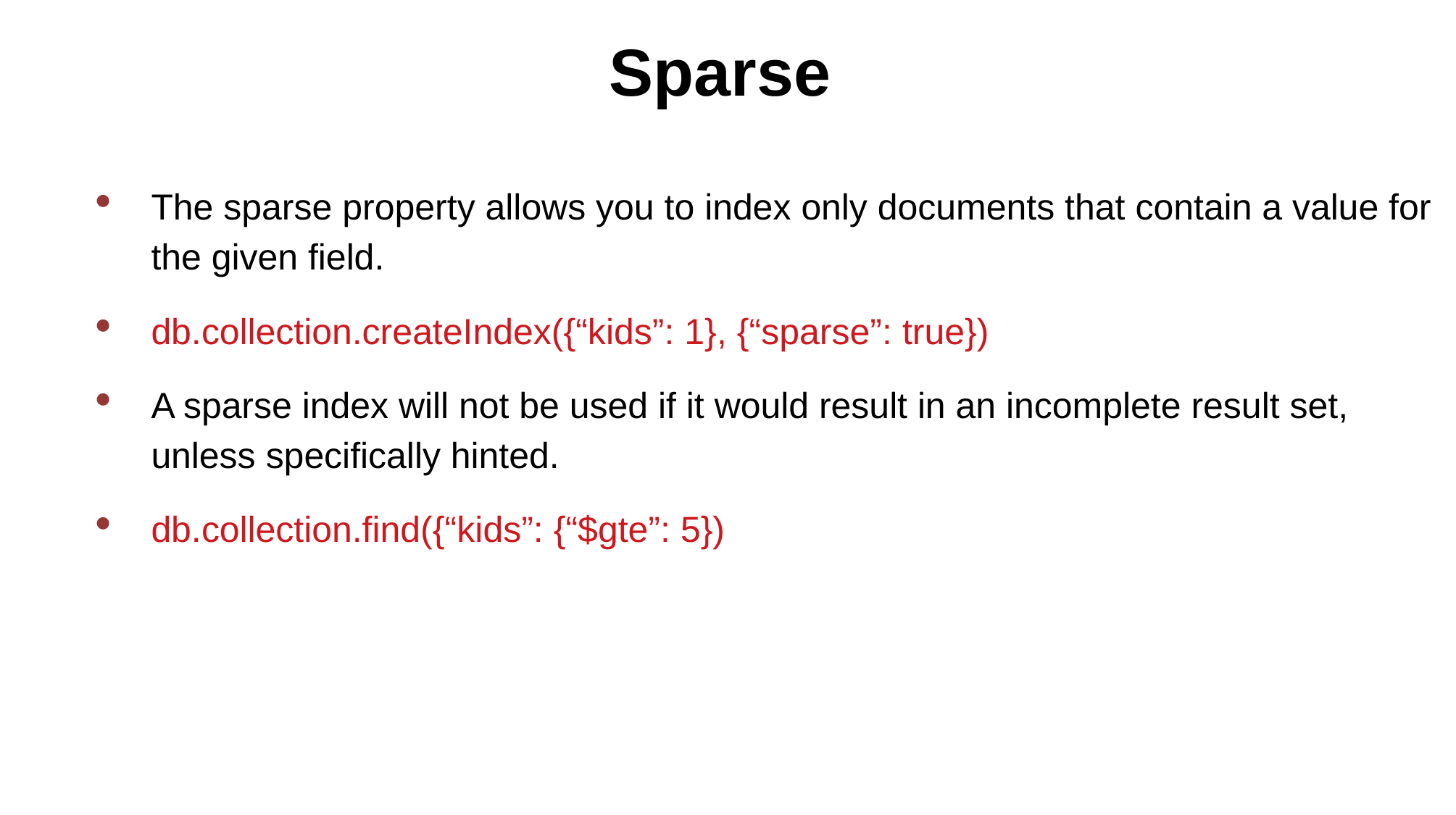

Sparse
The sparse property allows you to index only documents that contain a value for the given field.
db.collection.createIndex({“kids”: 1}, {“sparse”: true})
A sparse index will not be used if it would result in an incomplete result set, unless specifically hinted.
db.collection.find({“kids”: {“$gte”: 5})